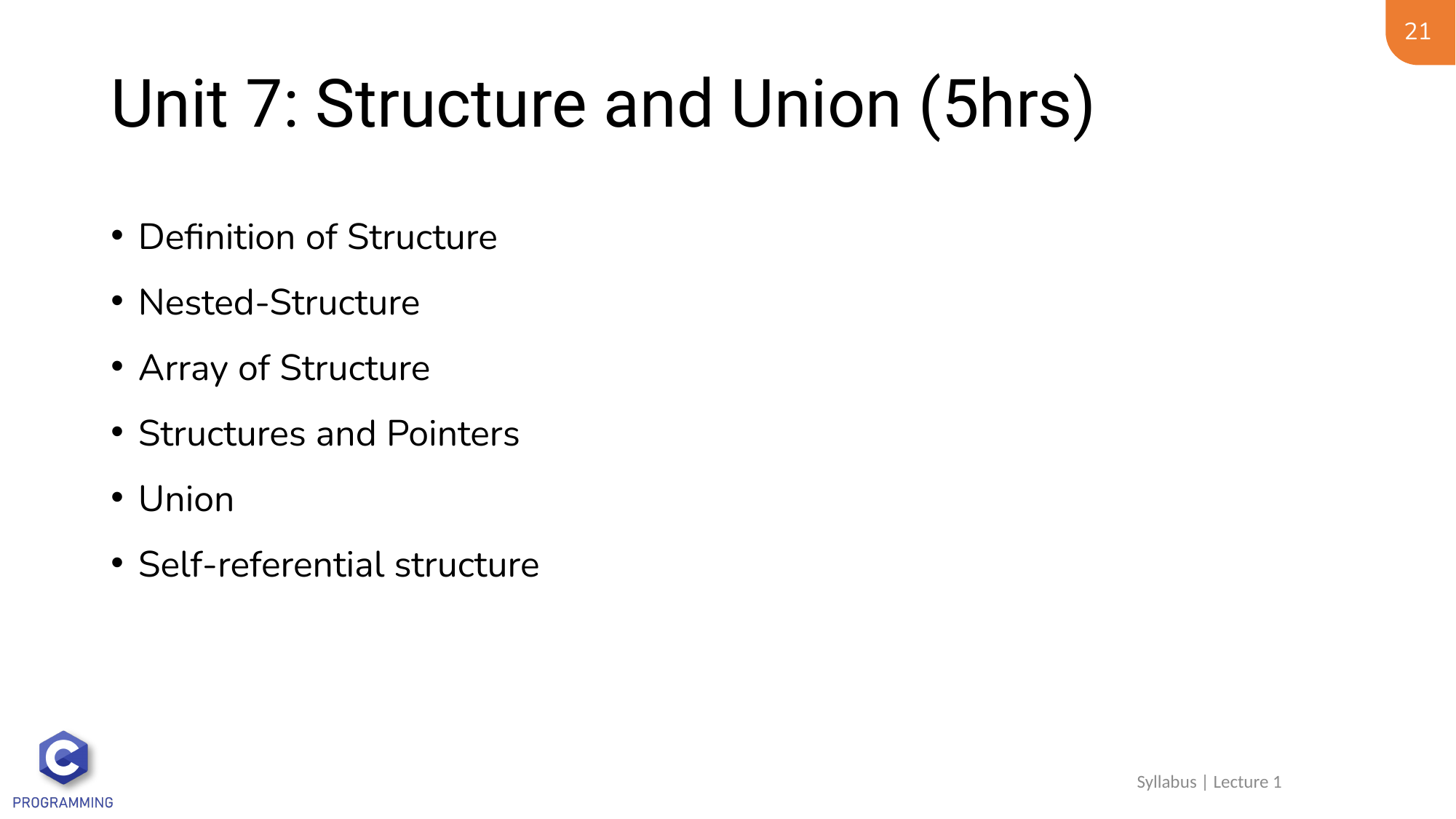

21
# Unit 7: Structure and Union (5hrs)
Definition of Structure
Nested-Structure
Array of Structure
Structures and Pointers
Union
Self-referential structure
Syllabus | Lecture 1